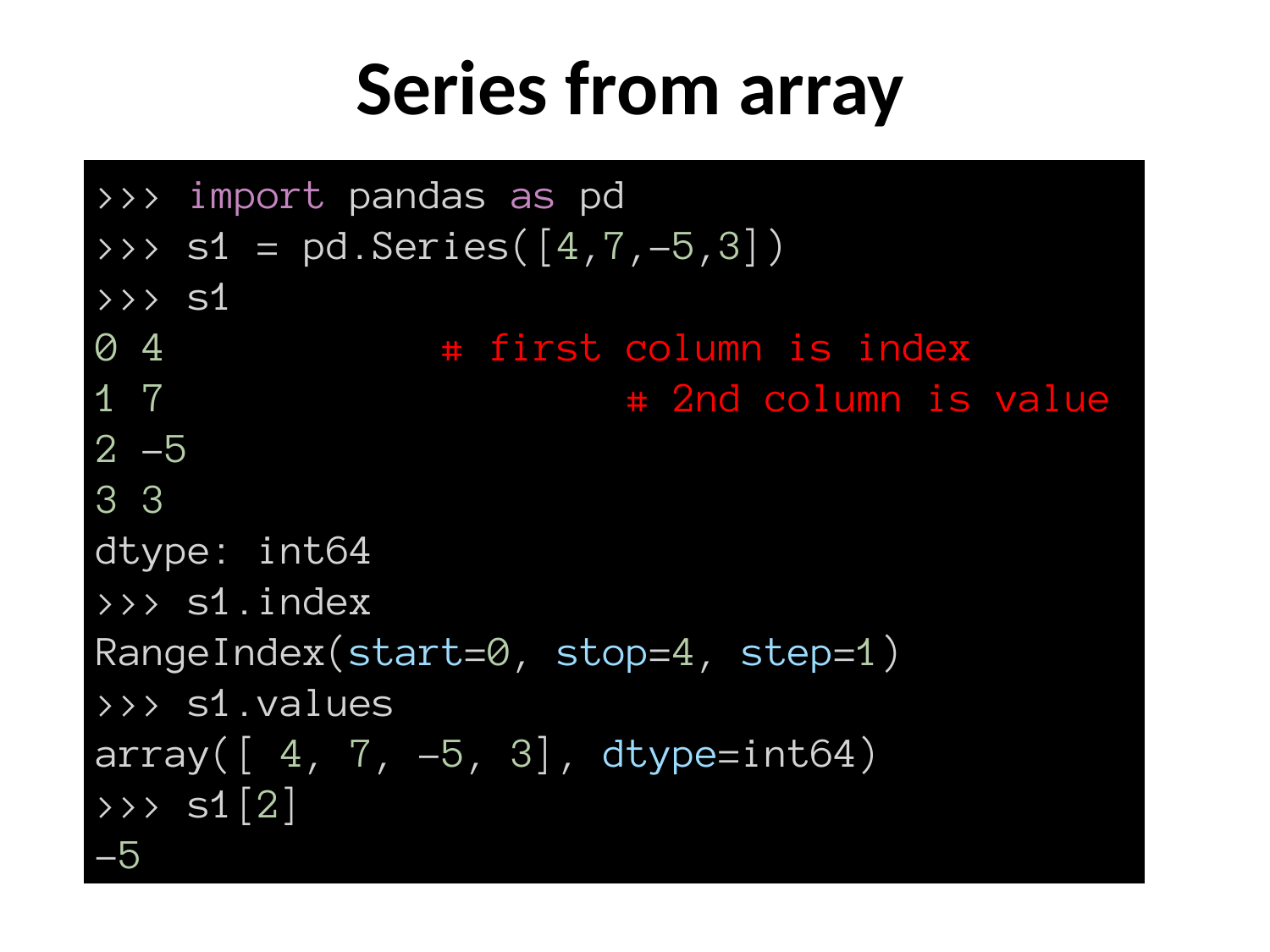

# Series from array
>>> import pandas as pd
>>> s1 = pd.Series([4,7,-5,3])
>>> s1
0 4            # first column is index
1 7				 # 2nd column is value
2 -5
3 3
dtype: int64
>>> s1.index
RangeIndex(start=0, stop=4, step=1)
>>> s1.values
array([ 4, 7, -5, 3], dtype=int64)
>>> s1[2]
-5